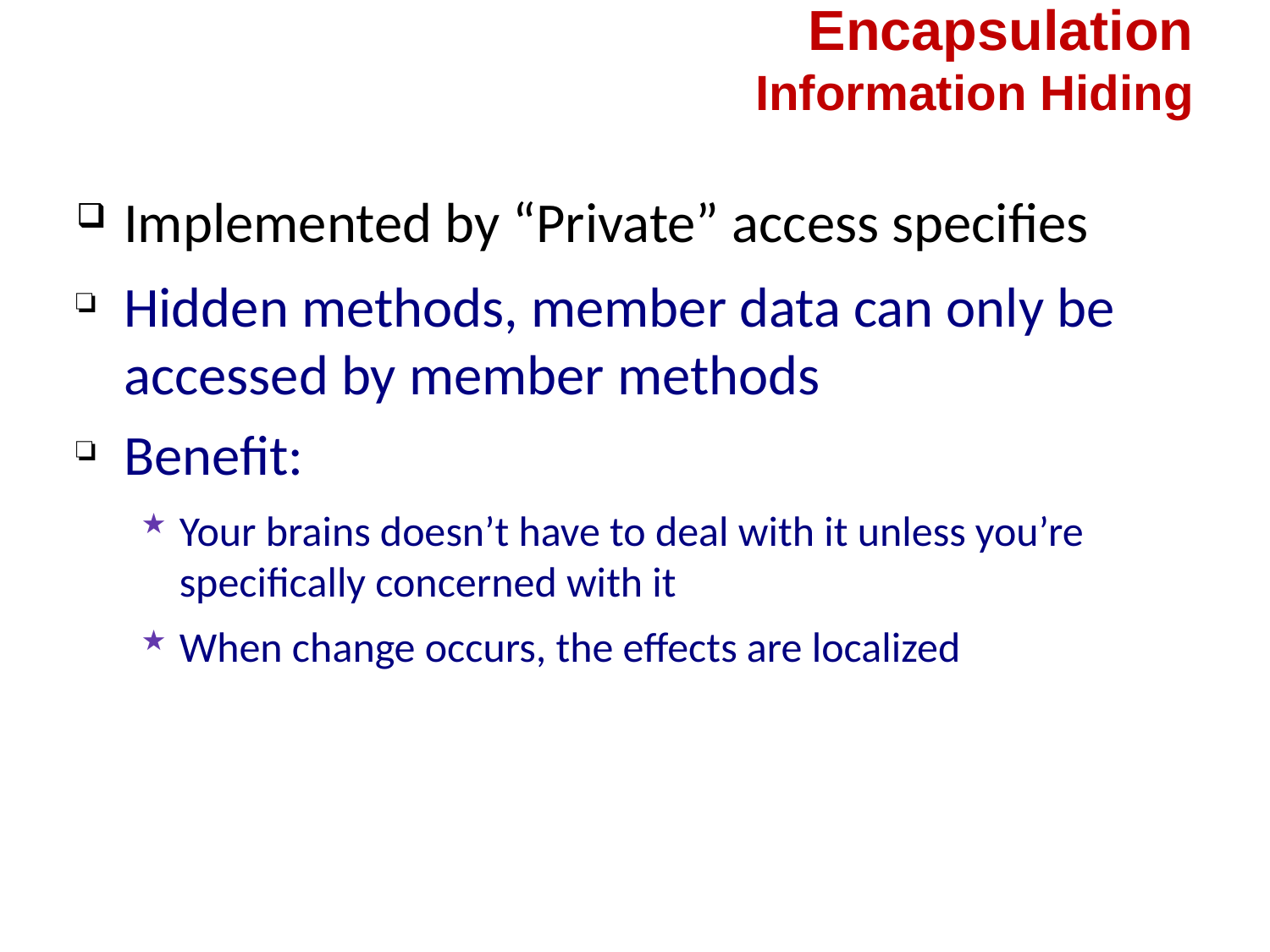

# Encapsulation Information Hiding
Implemented by “Private” access specifies
Hidden methods, member data can only be accessed by member methods
Benefit:
Your brains doesn’t have to deal with it unless you’re specifically concerned with it
When change occurs, the effects are localized